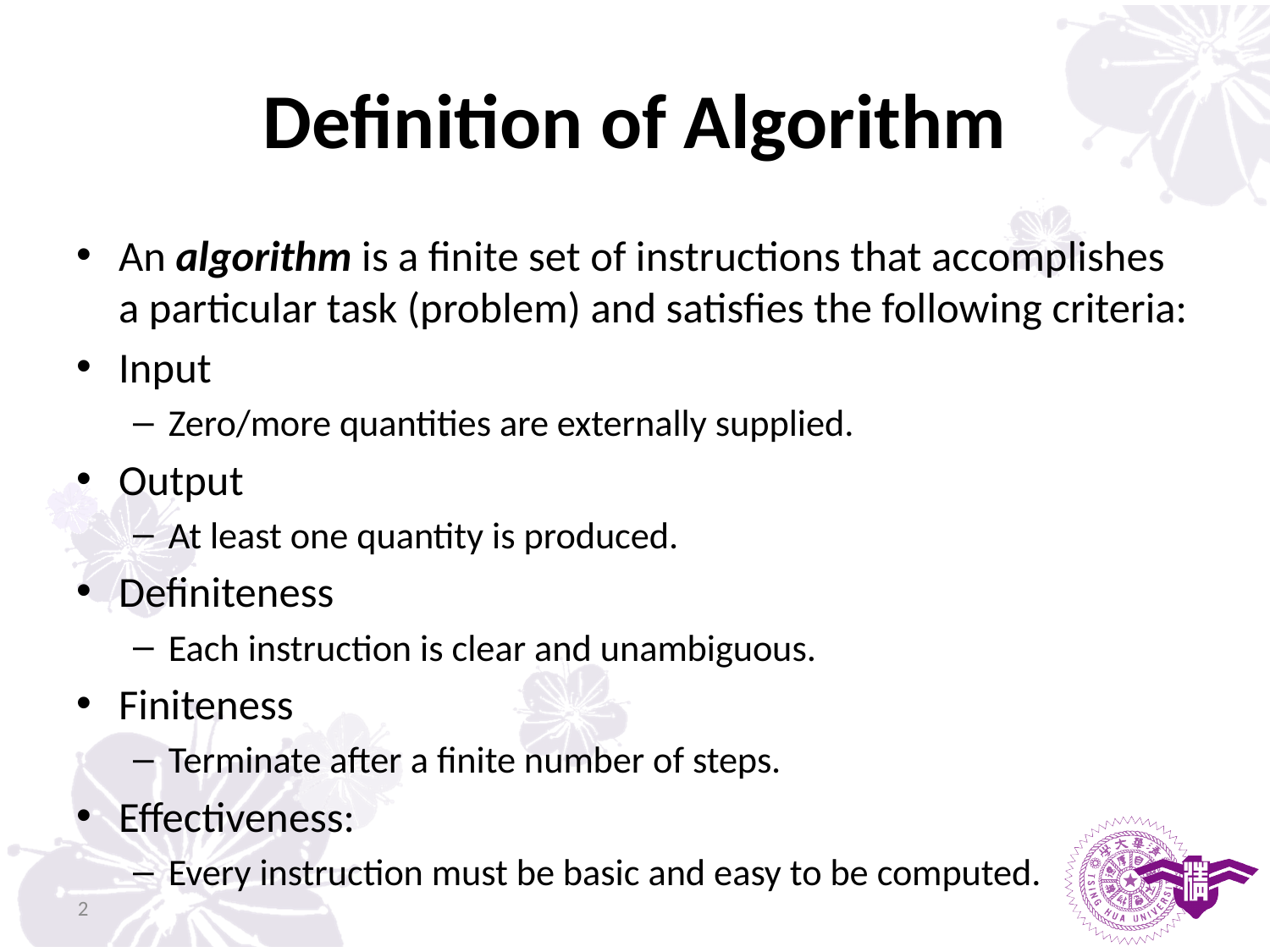

# Definition of Algorithm
An algorithm is a finite set of instructions that accomplishes a particular task (problem) and satisfies the following criteria:
Input
Zero/more quantities are externally supplied.
Output
At least one quantity is produced.
Definiteness
Each instruction is clear and unambiguous.
Finiteness
Terminate after a finite number of steps.
Effectiveness:
Every instruction must be basic and easy to be computed.
2